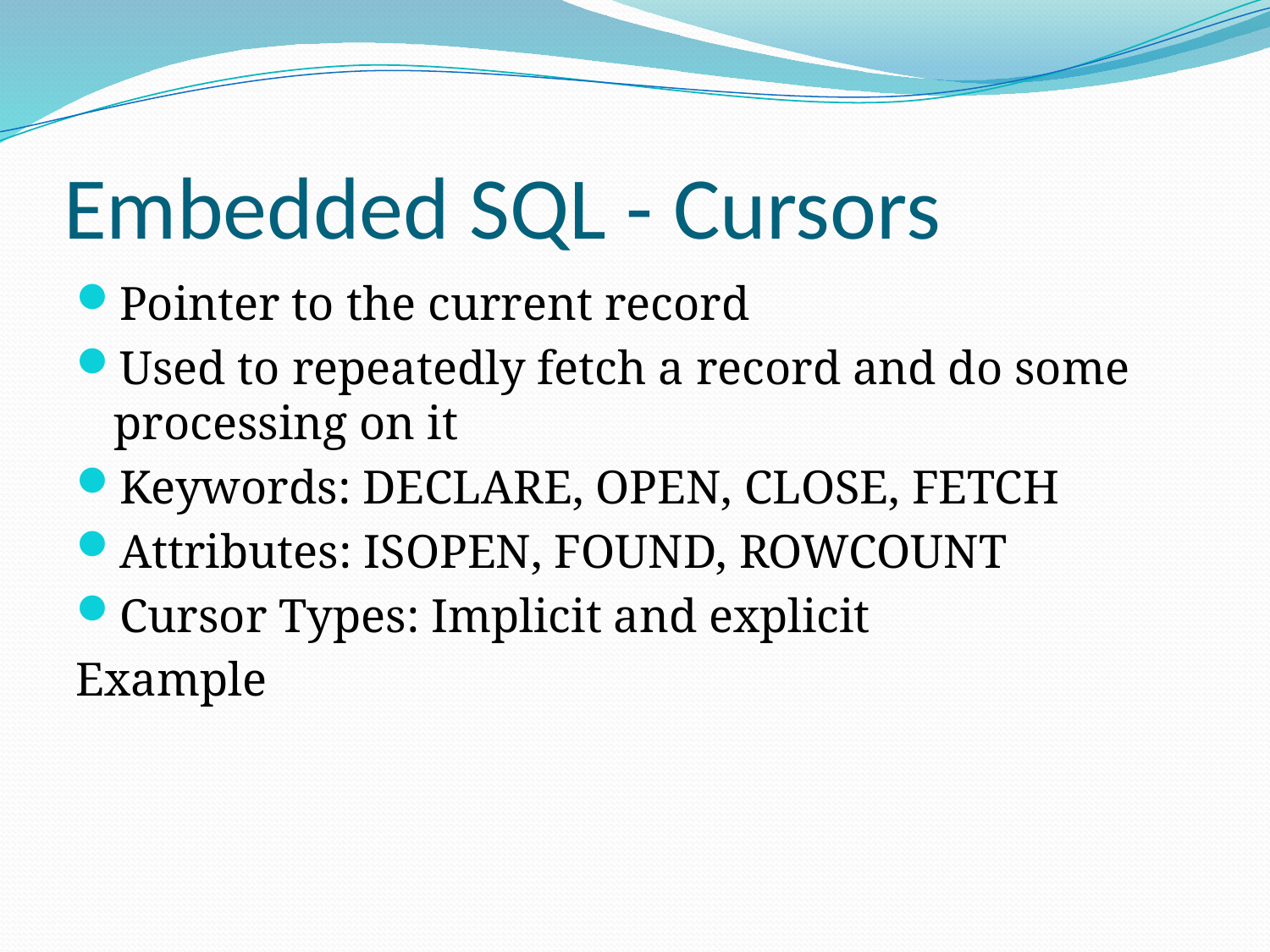

# Embedded SQL - Cursors
Pointer to the current record
Used to repeatedly fetch a record and do some processing on it
Keywords: DECLARE, OPEN, CLOSE, FETCH
Attributes: ISOPEN, FOUND, ROWCOUNT
Cursor Types: Implicit and explicit
Example